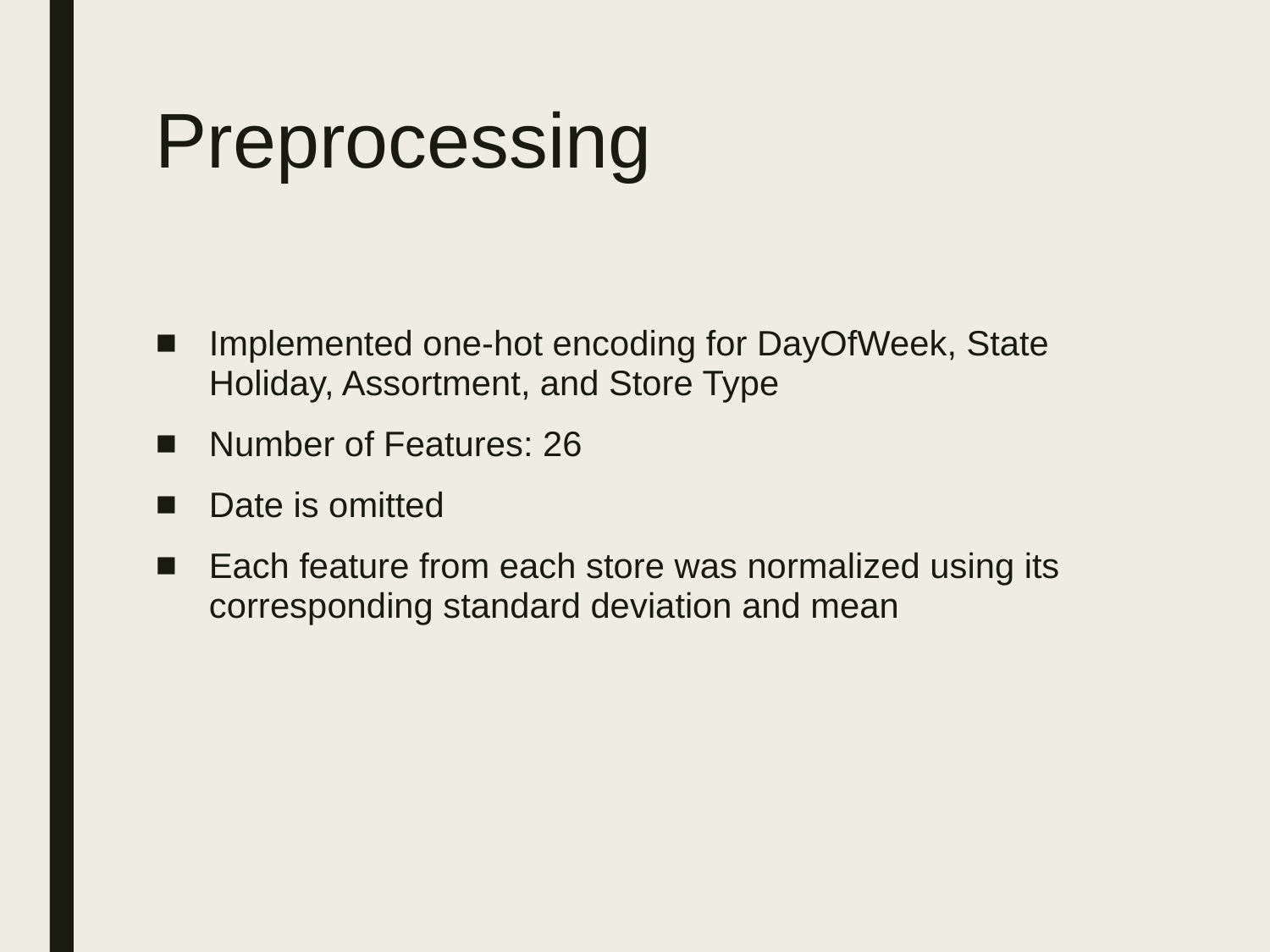

# Preprocessing
Implemented one-hot encoding for DayOfWeek, State Holiday, Assortment, and Store Type
Number of Features: 26
Date is omitted
Each feature from each store was normalized using its corresponding standard deviation and mean